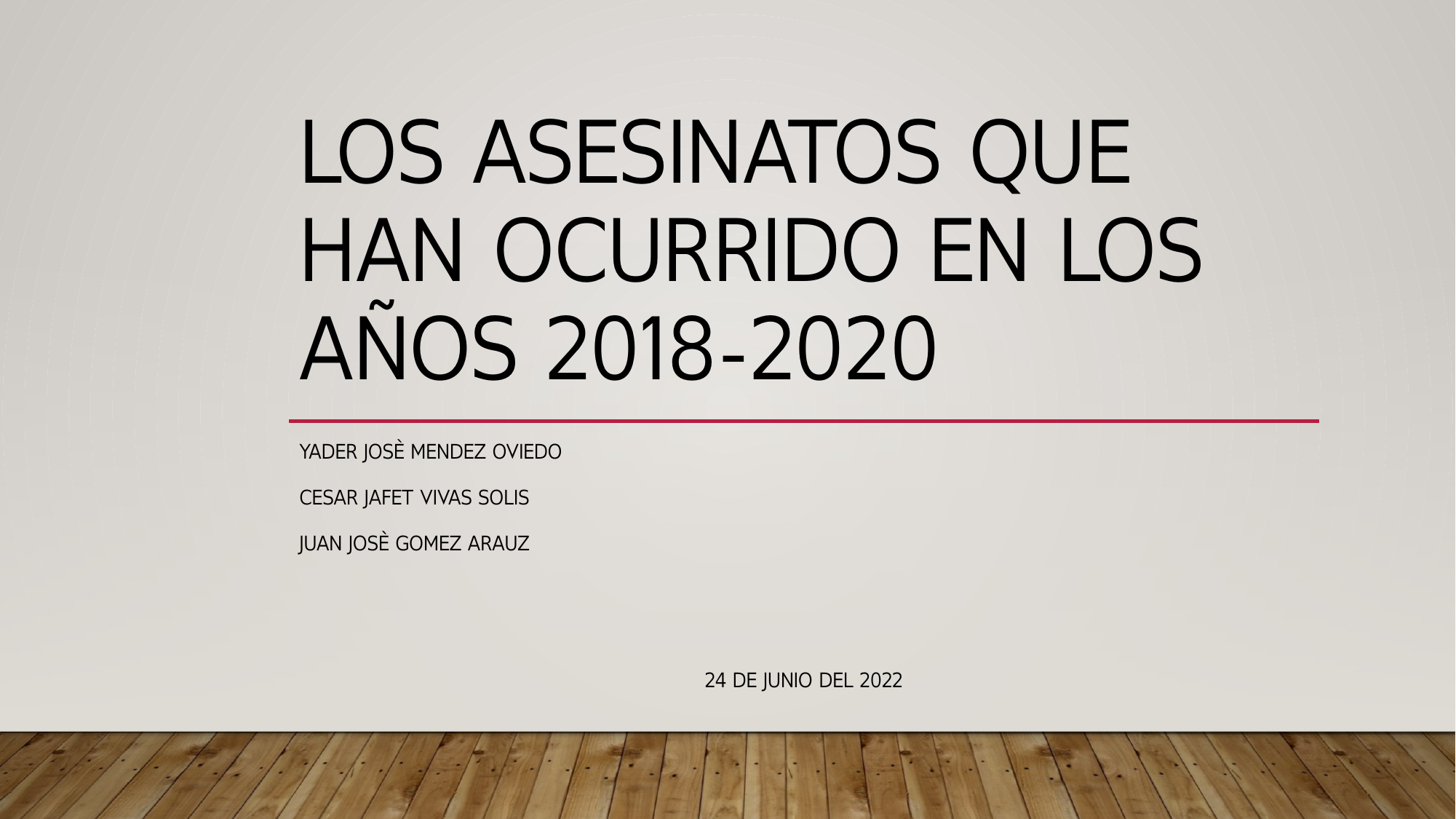

# Los Asesinatos que han ocurrido en los años 2018-2020
YadER JOSÈ MENDEZ OVIEDO
CESAR JAFET VIVAS SOLIS
JUAN JOSÈ GOMEZ ARAUZ

24 DE JUNIO DEL 2022